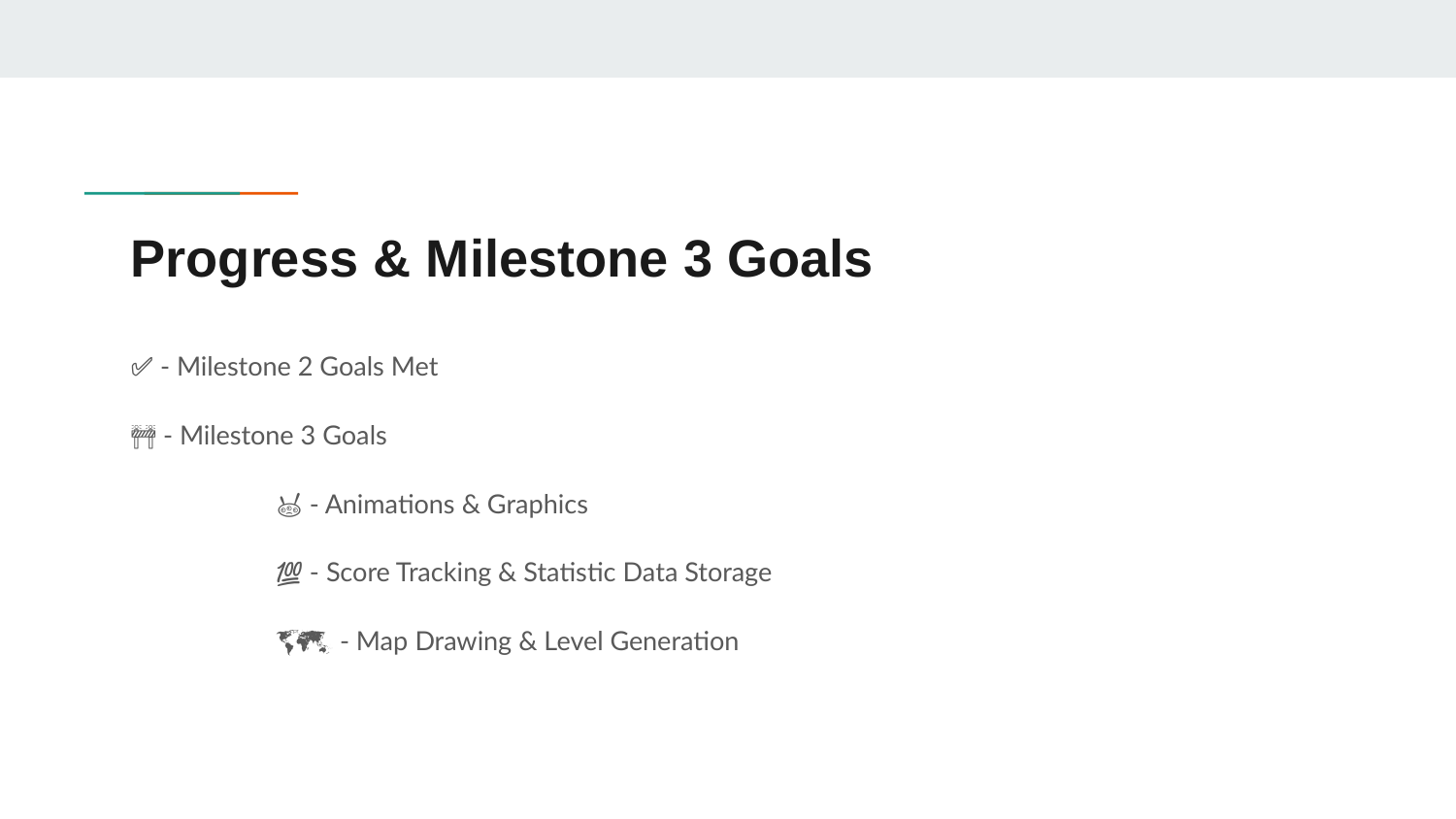

# Progress & Milestone 3 Goals
✅ - Milestone 2 Goals Met
🚧 - Milestone 3 Goals
	👾 - Animations & Graphics
	💯 - Score Tracking & Statistic Data Storage
	🗺️ - Map Drawing & Level Generation